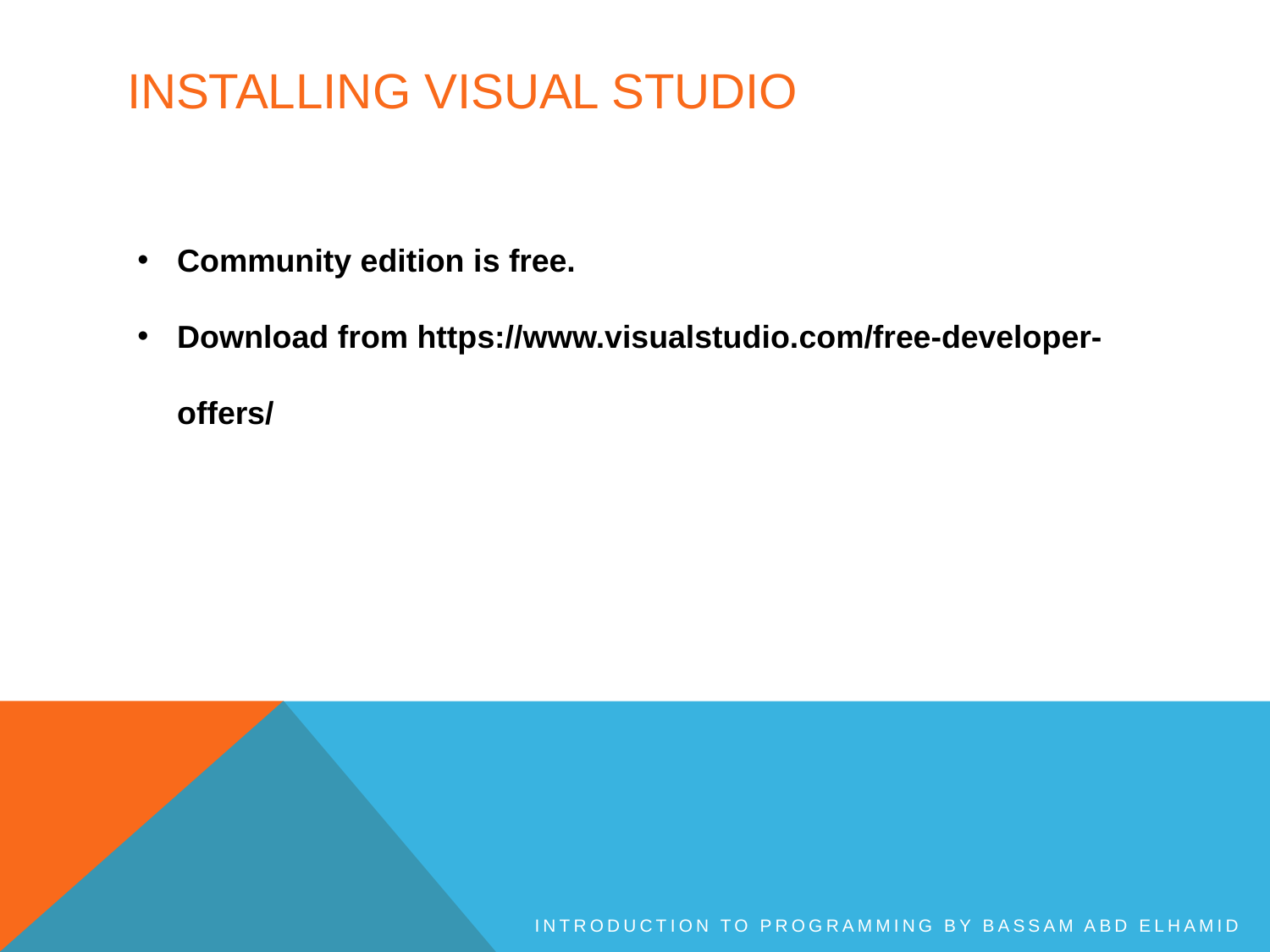

# Installing Visual Studio
Community edition is free.
Download from https://www.visualstudio.com/free-developer-offers/
Introduction to Programming By Bassam Abd Elhamid